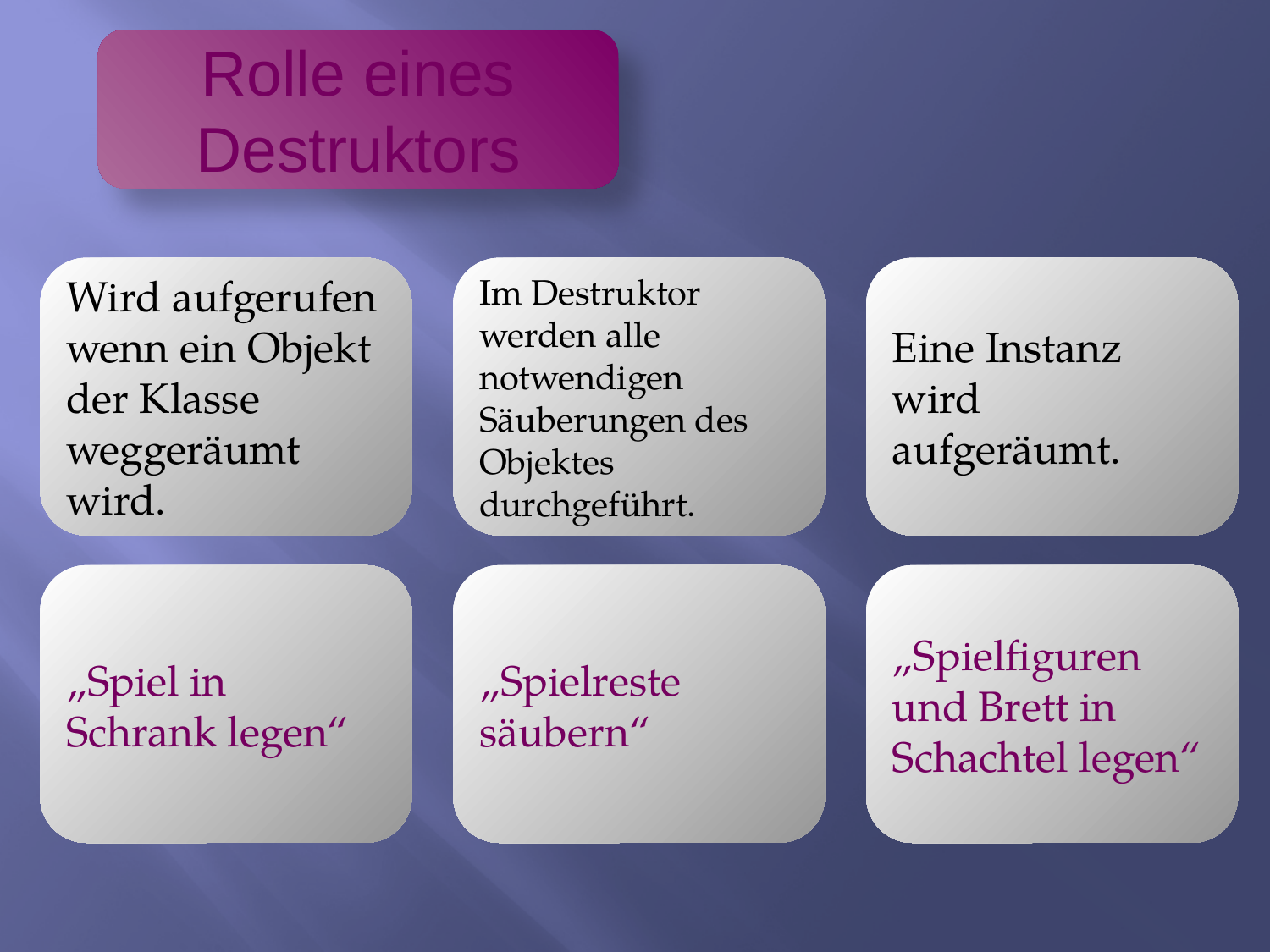

Rolle eines Destruktors
Wird aufgerufen wenn ein Objekt der Klasse weggeräumt wird.
Im Destruktor werden alle notwendigen Säuberungen des Objektes durchgeführt.
Eine Instanz wird aufgeräumt.
„Spiel in Schrank legen“
„Spielreste säubern“
„Spielfiguren und Brett in Schachtel legen“